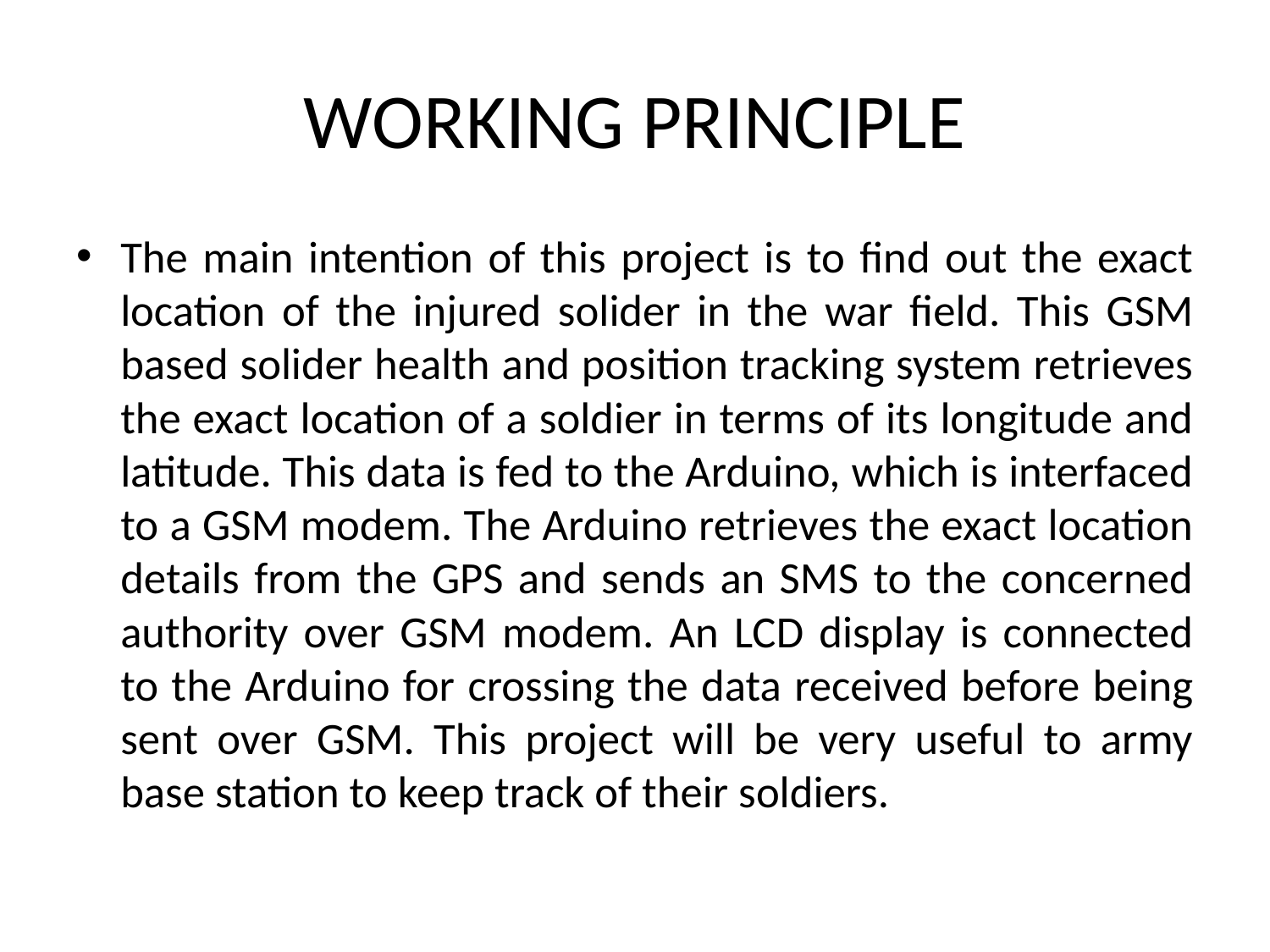

# WORKING PRINCIPLE
The main intention of this project is to find out the exact location of the injured solider in the war field. This GSM based solider health and position tracking system retrieves the exact location of a soldier in terms of its longitude and latitude. This data is fed to the Arduino, which is interfaced to a GSM modem. The Arduino retrieves the exact location details from the GPS and sends an SMS to the concerned authority over GSM modem. An LCD display is connected to the Arduino for crossing the data received before being sent over GSM. This project will be very useful to army base station to keep track of their soldiers.